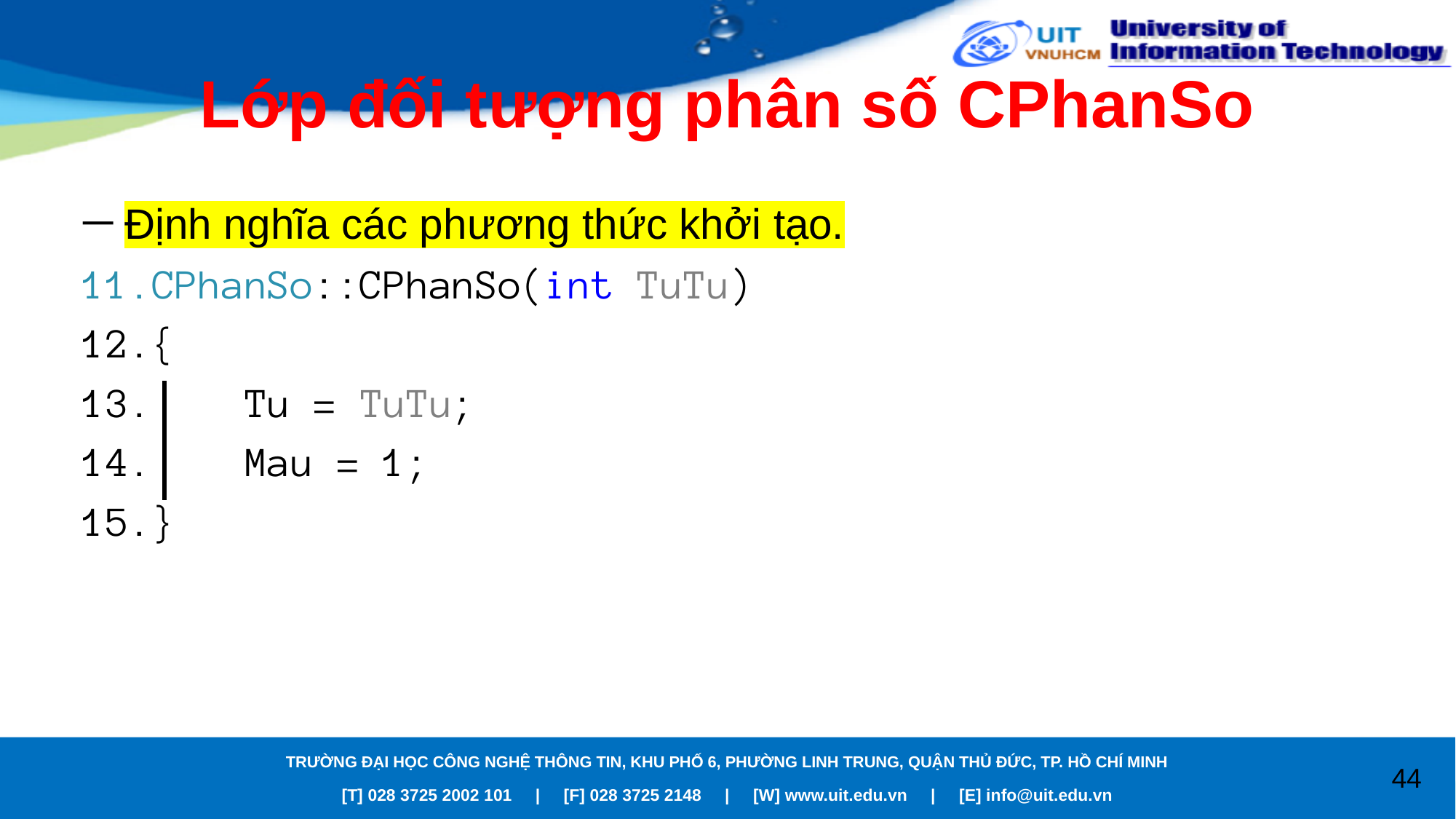

# Lớp đối tượng phân số CPhanSo
Định nghĩa các phương thức khởi tạo.
CPhanSo::CPhanSo(int TuTu)
{
    Tu = TuTu;
    Mau = 1;
}